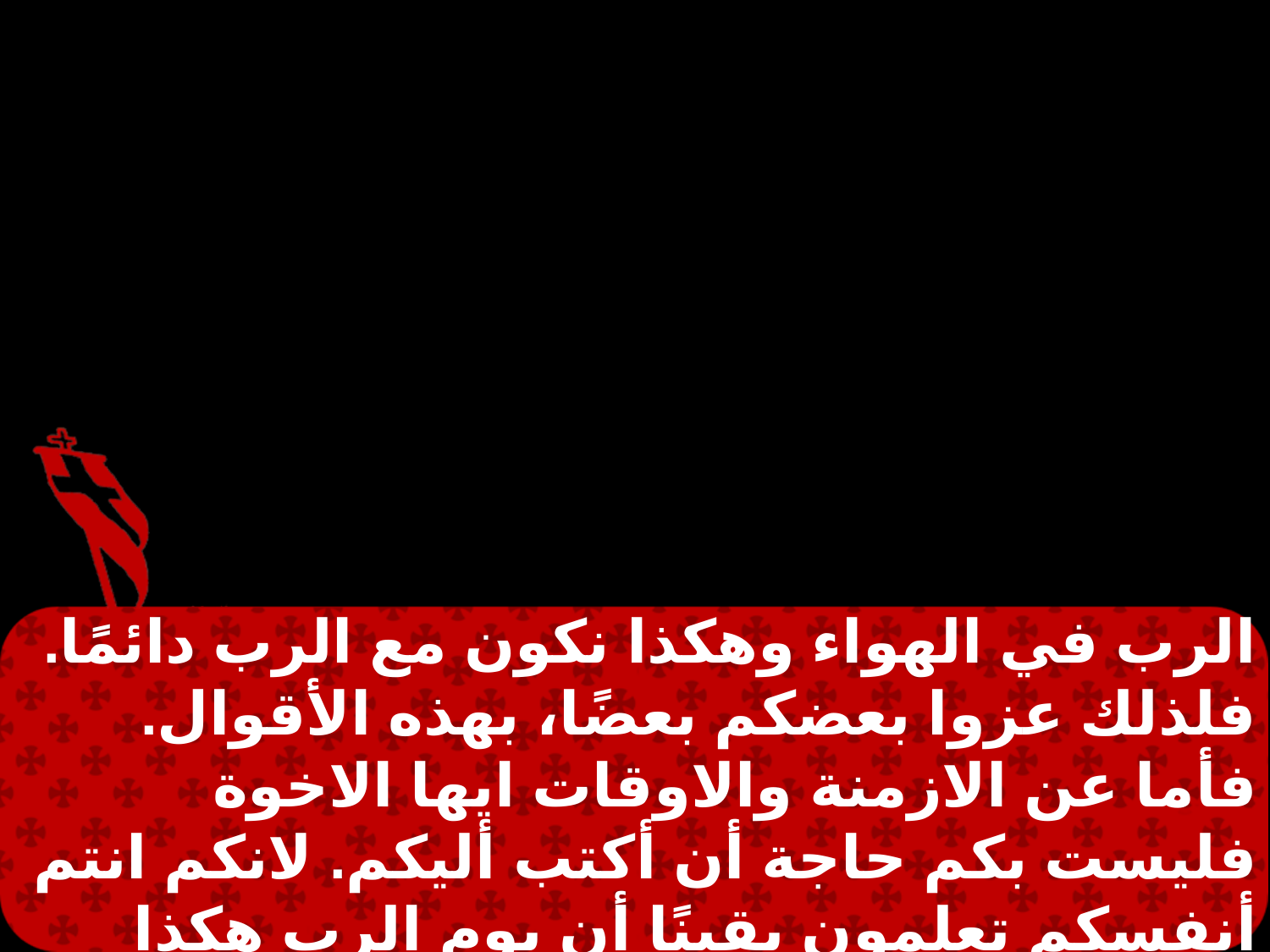

الرب في الهواء وهكذا نكون مع الرب دائمًا. فلذلك عزوا بعضكم بعضًا، بهذه الأقوال. فأما عن الازمنة والاوقات ايها الاخوة فليست بكم حاجة أن أكتب أليكم. لانكم انتم أنفسكم تعلمون يقينًا أن يوم الرب هكذا يجيء كالسارق في الليل. لأنهم